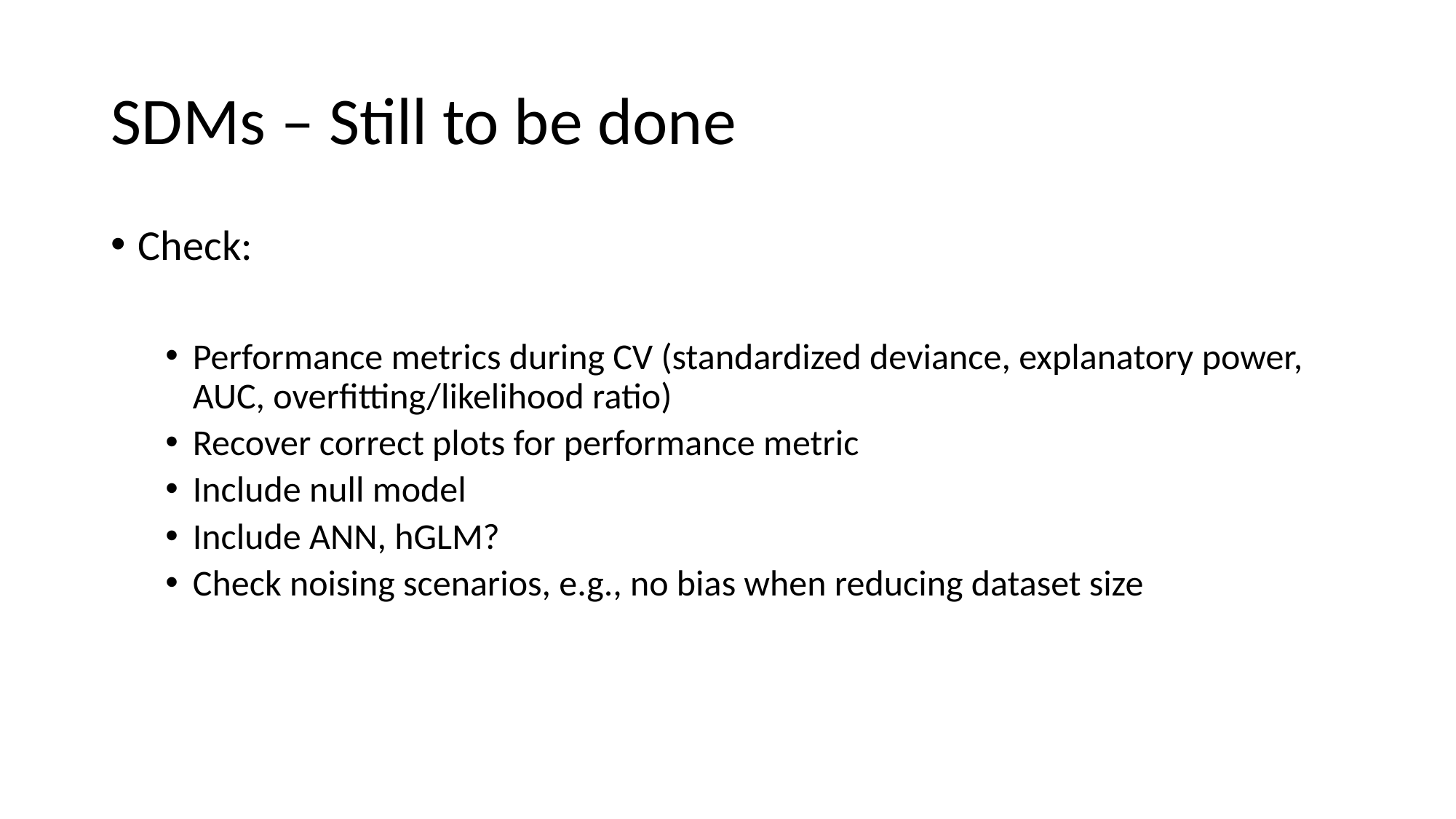

# SDMs – Still to be done
Check:

Performance metrics during CV (standardized deviance, explanatory power, AUC, overfitting/likelihood ratio)
Recover correct plots for performance metric
Include null model
Include ANN, hGLM?
Check noising scenarios, e.g., no bias when reducing dataset size